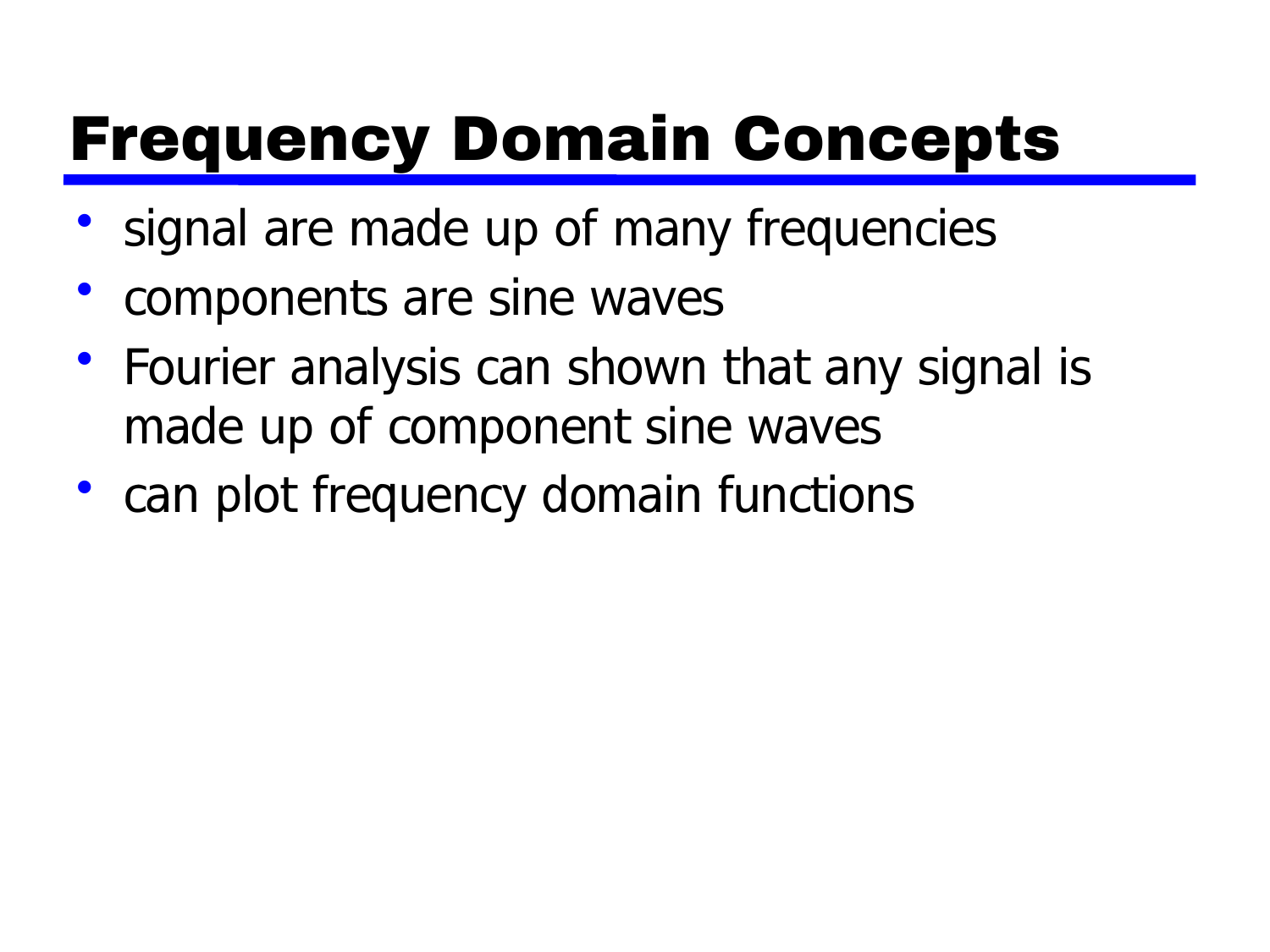

# Frequency Domain Concepts
signal are made up of many frequencies
components are sine waves
Fourier analysis can shown that any signal is made up of component sine waves
can plot frequency domain functions